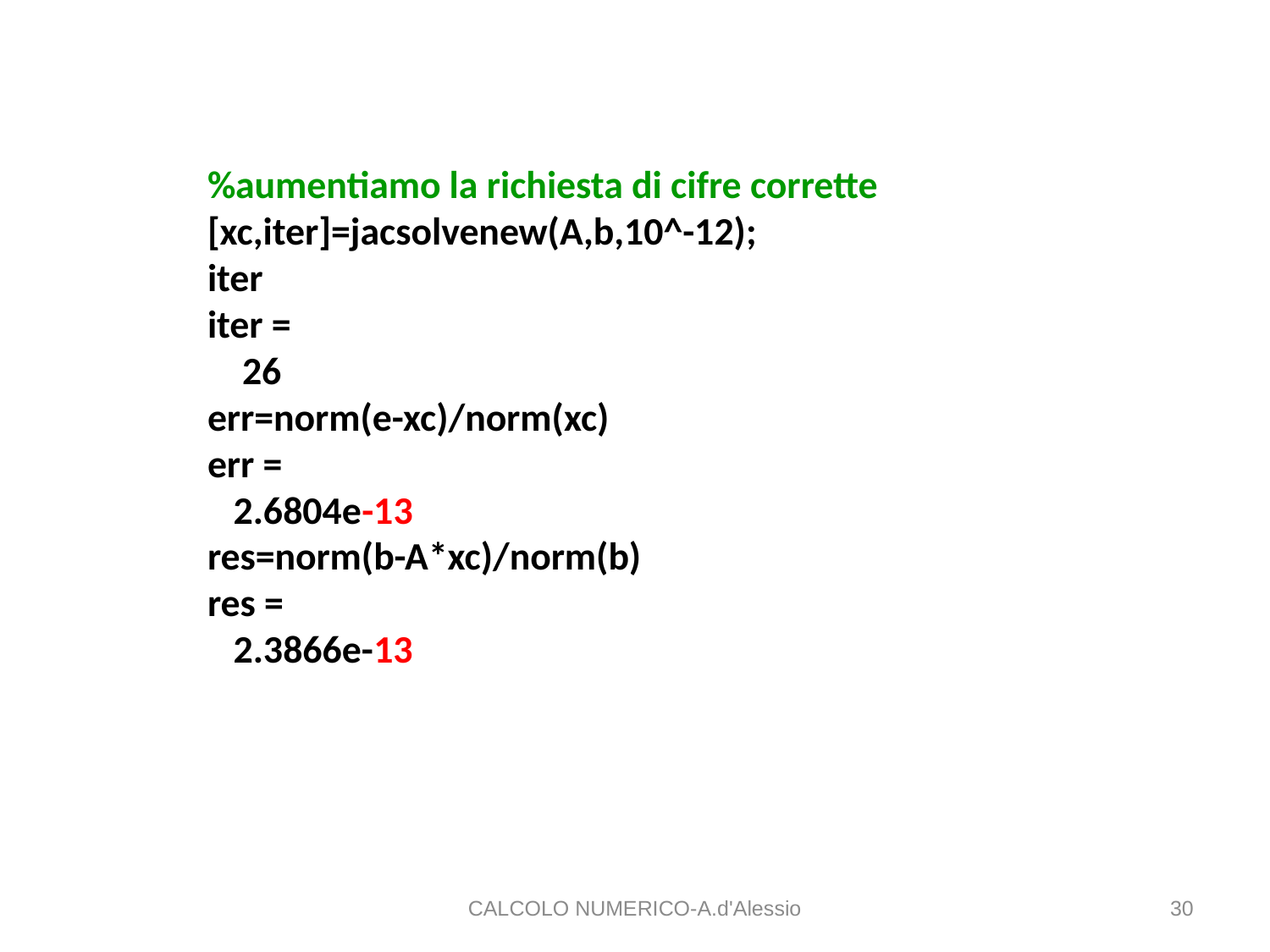

%aumentiamo la richiesta di cifre corrette
[xc,iter]=jacsolvenew(A,b,10^-12);
iter
iter =
    26
err=norm(e-xc)/norm(xc)
err =
   2.6804e-13
res=norm(b-A*xc)/norm(b)
res =
   2.3866e-13
CALCOLO NUMERICO-A.d'Alessio
30